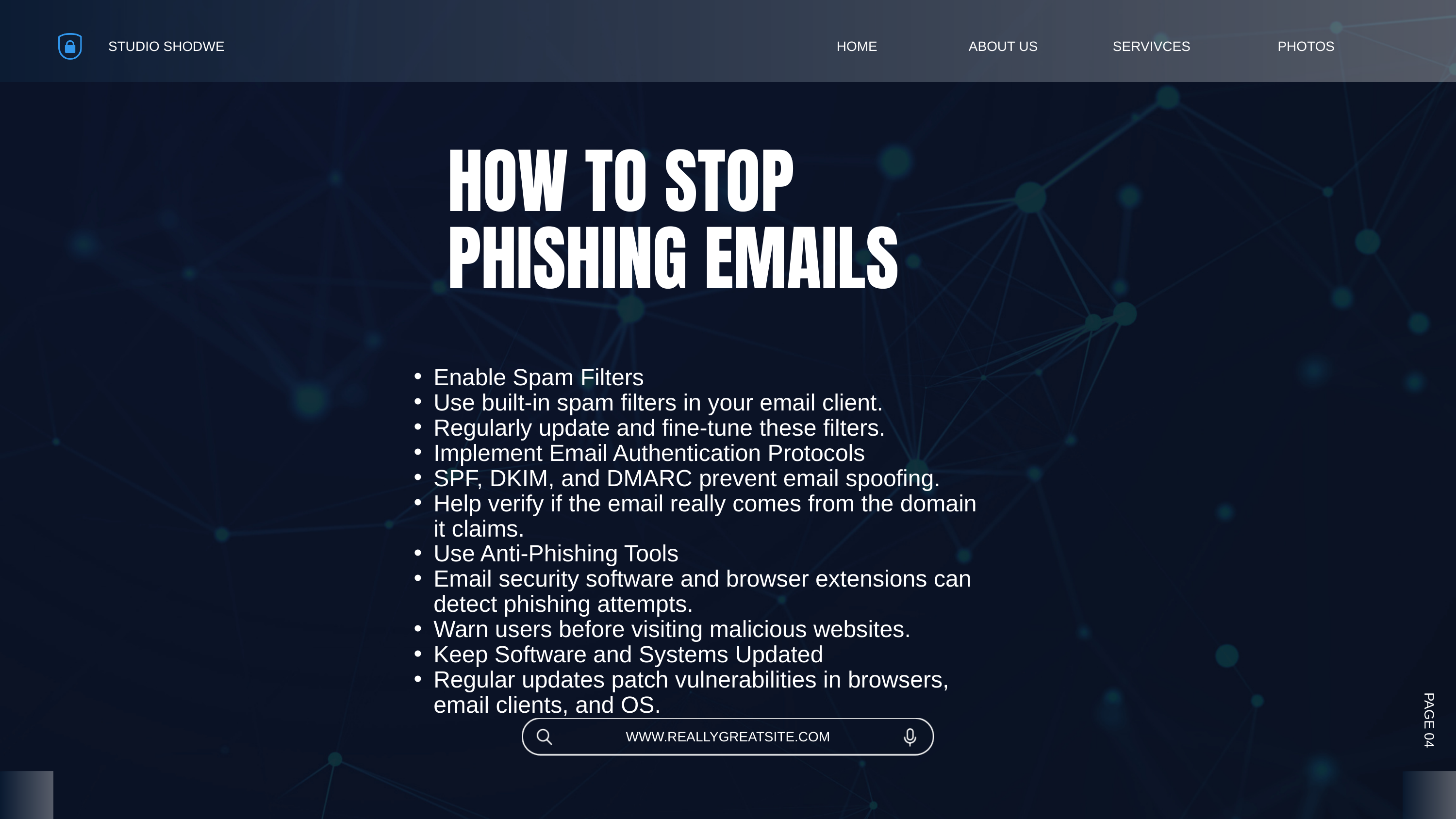

STUDIO SHODWE
HOME
ABOUT US
SERVIVCES
PHOTOS
HOW TO STOP PHISHING EMAILS
Enable Spam Filters
Use built-in spam filters in your email client.
Regularly update and fine-tune these filters.
Implement Email Authentication Protocols
SPF, DKIM, and DMARC prevent email spoofing.
Help verify if the email really comes from the domain it claims.
Use Anti-Phishing Tools
Email security software and browser extensions can detect phishing attempts.
Warn users before visiting malicious websites.
Keep Software and Systems Updated
Regular updates patch vulnerabilities in browsers, email clients, and OS.

PAGE 04
WWW.REALLYGREATSITE.COM